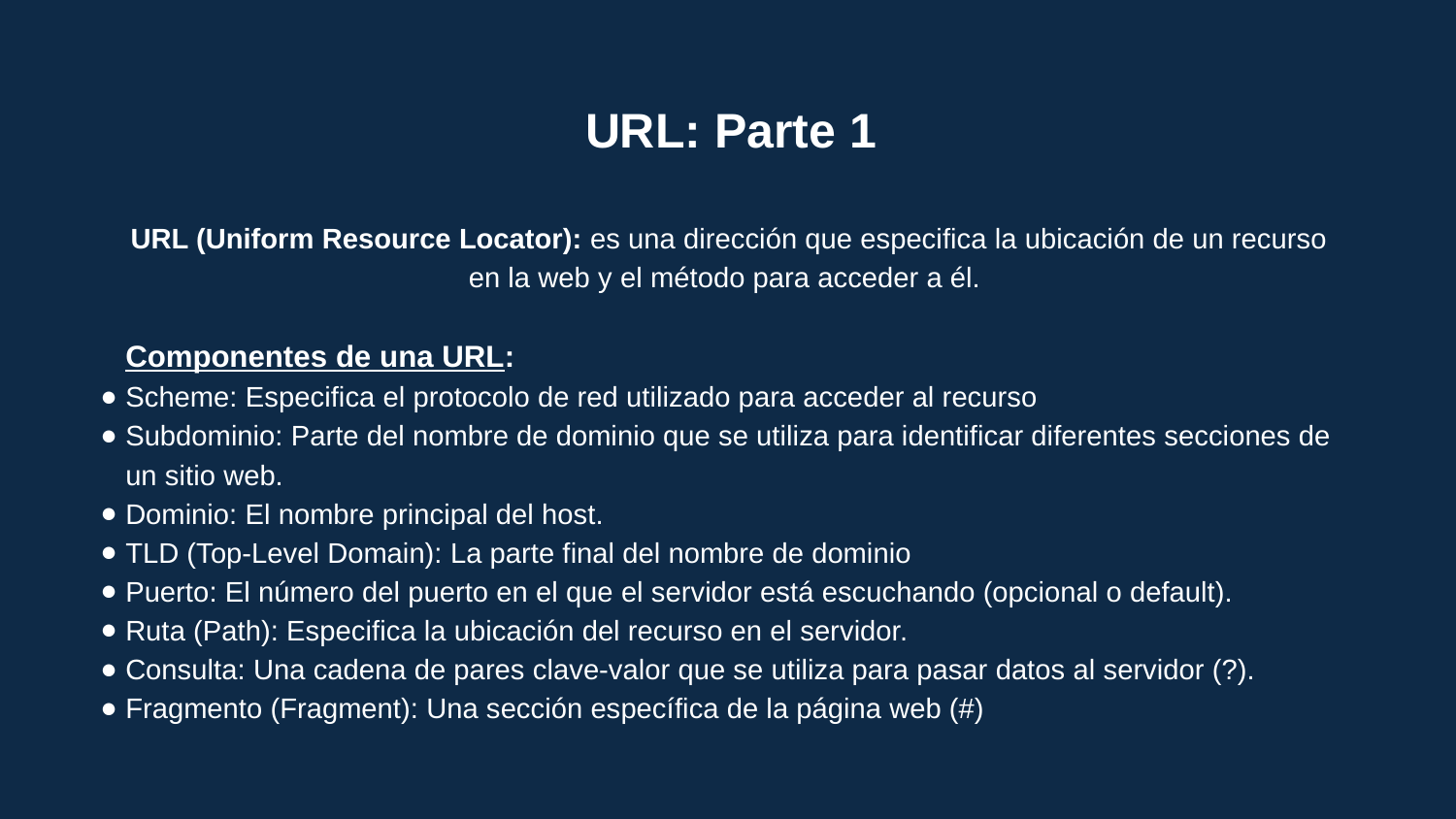

# URL: Parte 1
URL (Uniform Resource Locator): es una dirección que especifica la ubicación de un recurso en la web y el método para acceder a él.

Componentes de una URL:
Scheme: Especifica el protocolo de red utilizado para acceder al recurso
Subdominio: Parte del nombre de dominio que se utiliza para identificar diferentes secciones de un sitio web.
Dominio: El nombre principal del host.
TLD (Top-Level Domain): La parte final del nombre de dominio
Puerto: El número del puerto en el que el servidor está escuchando (opcional o default).
Ruta (Path): Especifica la ubicación del recurso en el servidor.
Consulta: Una cadena de pares clave-valor que se utiliza para pasar datos al servidor (?).
Fragmento (Fragment): Una sección específica de la página web (#)